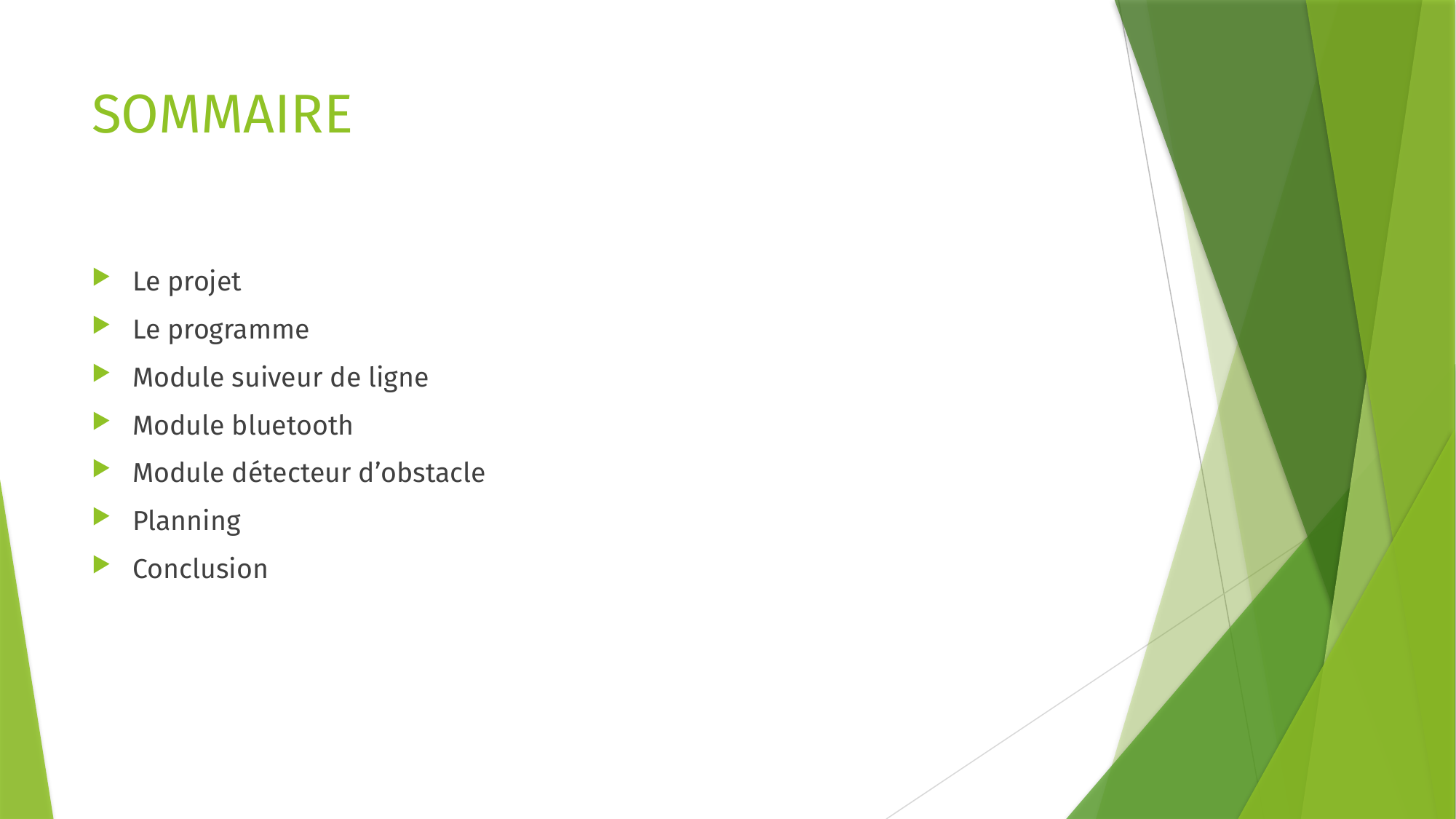

# SOMMAIRE
Le projet
Le programme
Module suiveur de ligne
Module bluetooth
Module détecteur d’obstacle
Planning
Conclusion